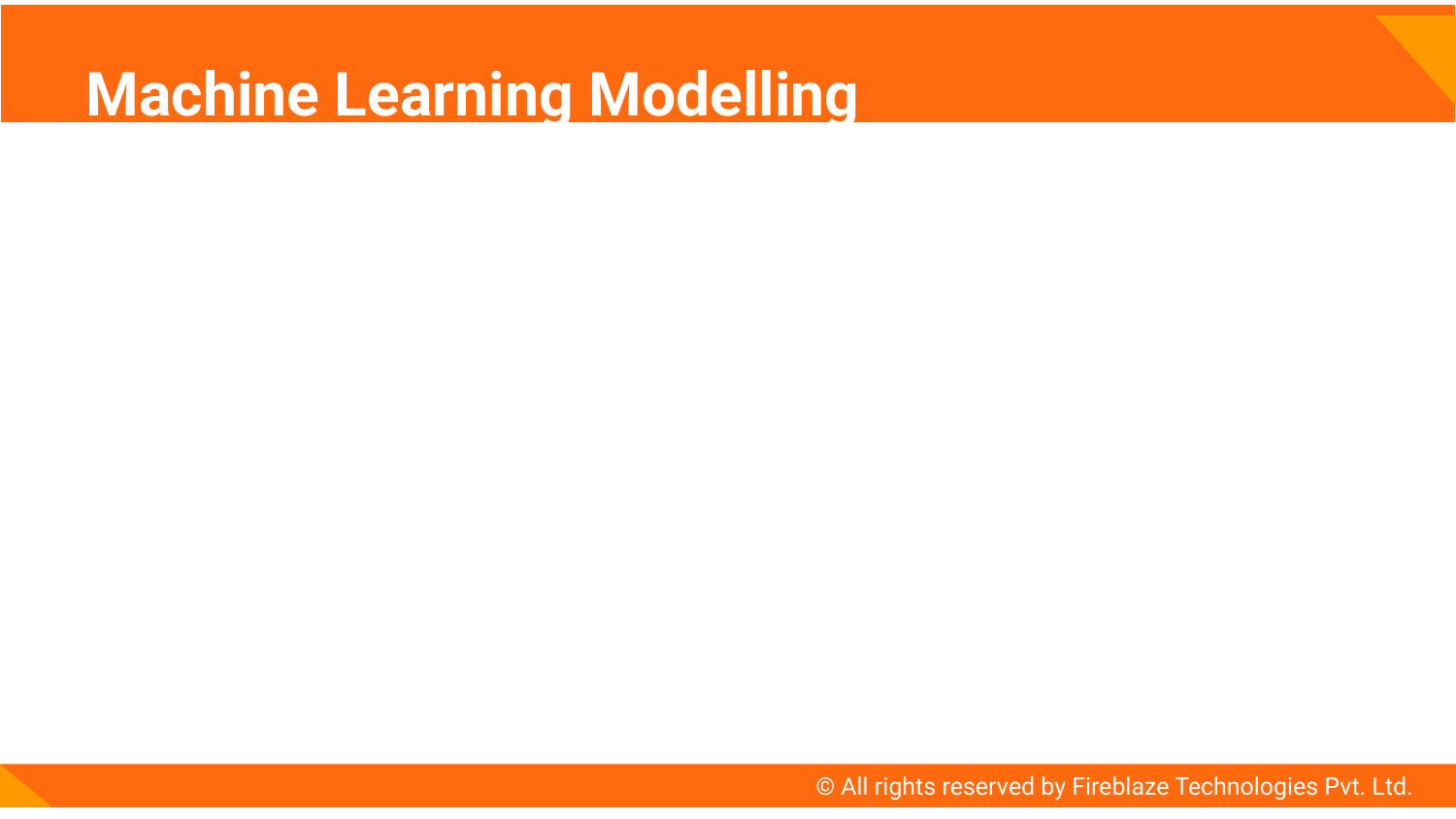

# Machine Learning Modelling

© All rights reserved by Fireblaze Technologies Pvt. Ltd.